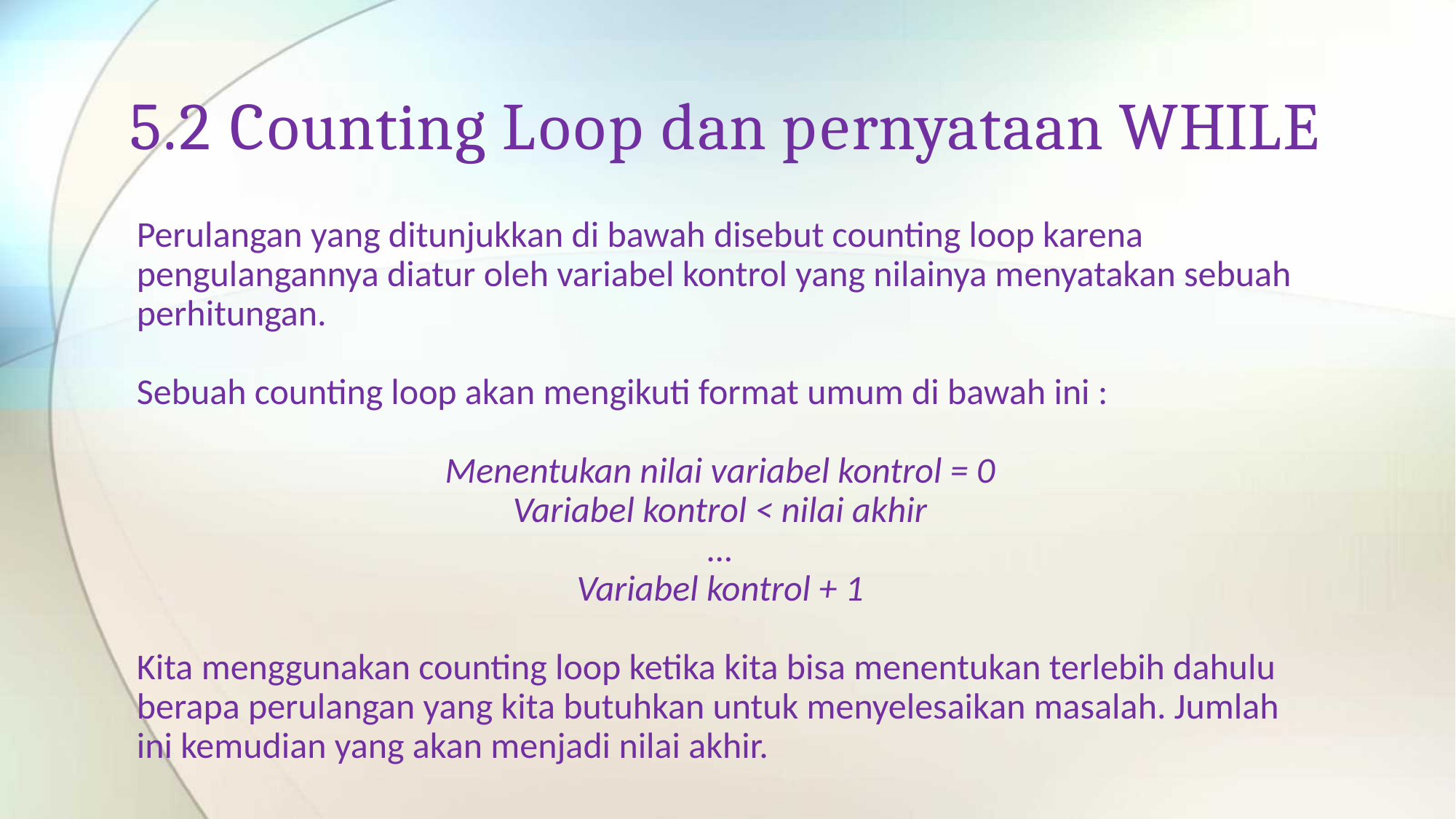

# 5.2 Counting Loop dan pernyataan WHILE
Perulangan yang ditunjukkan di bawah disebut counting loop karena pengulangannya diatur oleh variabel kontrol yang nilainya menyatakan sebuah perhitungan.

Sebuah counting loop akan mengikuti format umum di bawah ini :

Menentukan nilai variabel kontrol = 0
Variabel kontrol < nilai akhir
…
Variabel kontrol + 1

Kita menggunakan counting loop ketika kita bisa menentukan terlebih dahulu  berapa perulangan yang kita butuhkan untuk menyelesaikan masalah. Jumlah ini kemudian yang akan menjadi nilai akhir.